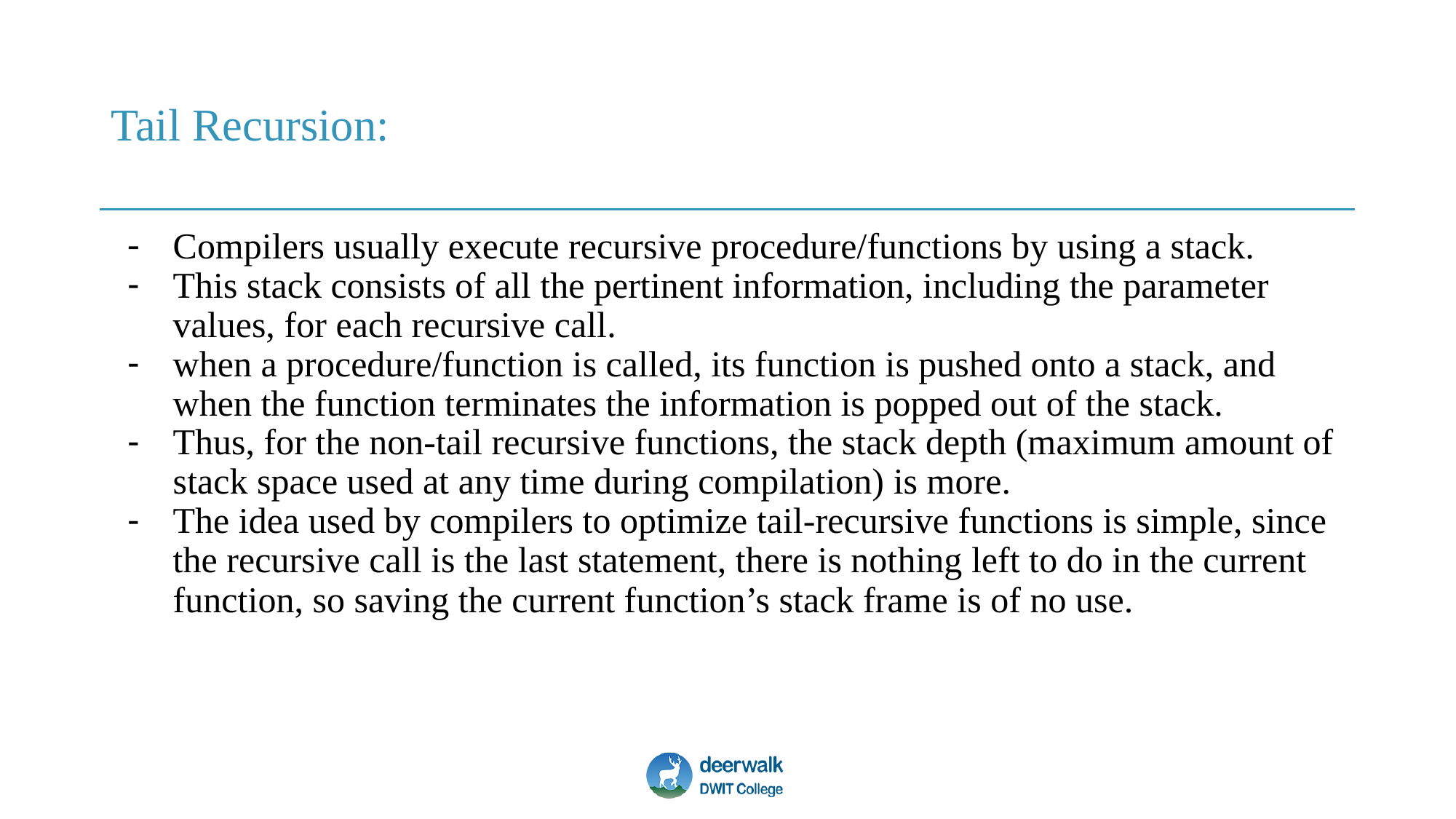

# Tail Recursion:
Compilers usually execute recursive procedure/functions by using a stack.
This stack consists of all the pertinent information, including the parameter values, for each recursive call.
when a procedure/function is called, its function is pushed onto a stack, and when the function terminates the information is popped out of the stack.
Thus, for the non-tail recursive functions, the stack depth (maximum amount of stack space used at any time during compilation) is more.
The idea used by compilers to optimize tail-recursive functions is simple, since the recursive call is the last statement, there is nothing left to do in the current function, so saving the current function’s stack frame is of no use.